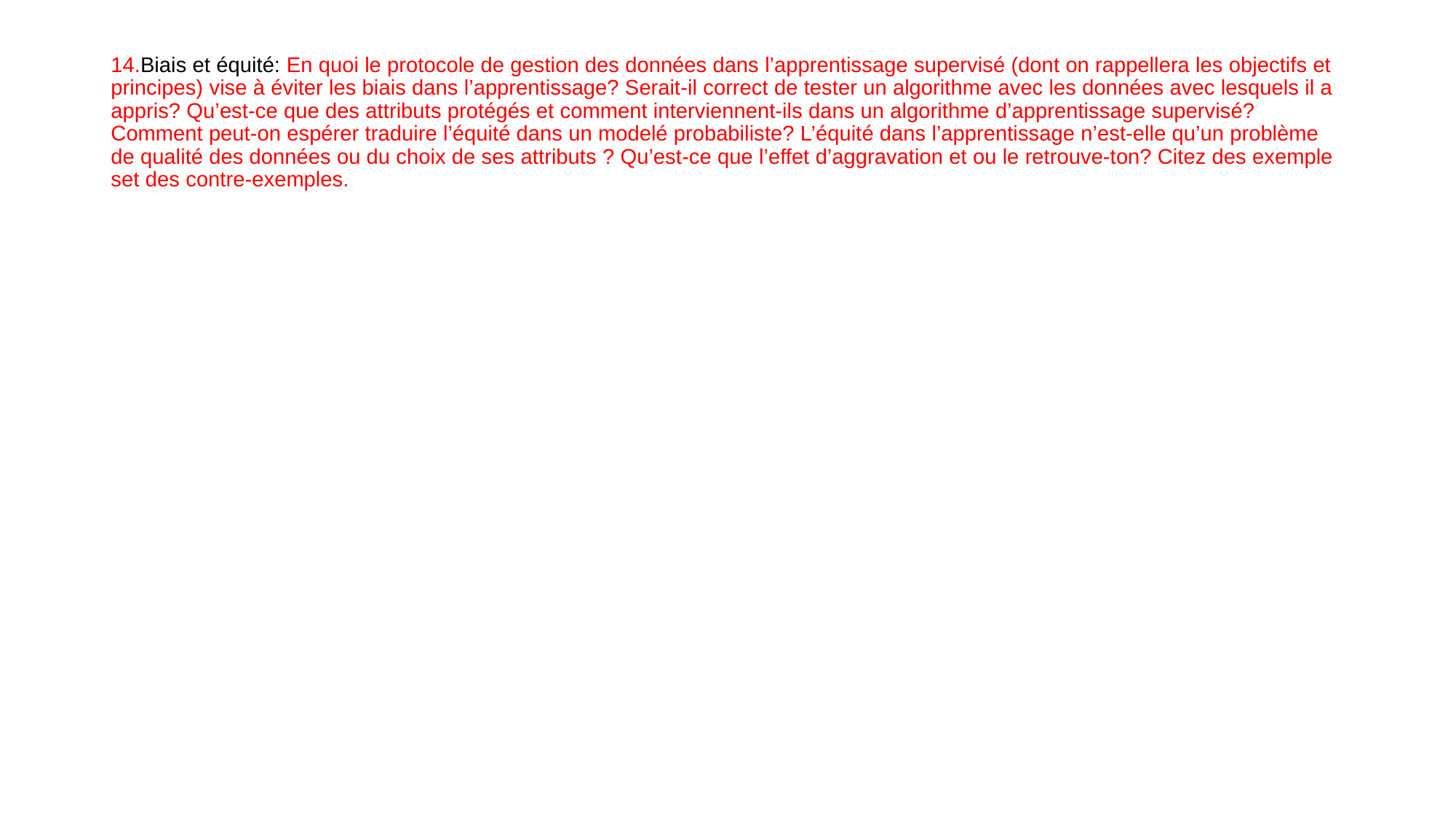

# 14.Biais et équité: En quoi le protocole de gestion des données dans l’apprentissage supervisé (dont on rappellera les objectifs et principes) vise à éviter les biais dans l’apprentissage? Serait-il correct de tester un algorithme avec les données avec lesquels il a appris? Qu’est-ce que des attributs protégés et comment interviennent-ils dans un algorithme d’apprentissage supervisé? Comment peut-on espérer traduire l’équité dans un modelé probabiliste? L’équité dans l’apprentissage n’est-elle qu’un problème de qualité des données ou du choix de ses attributs ? Qu’est-ce que l’effet d’aggravation et ou le retrouve-ton? Citez des exemple set des contre-exemples.